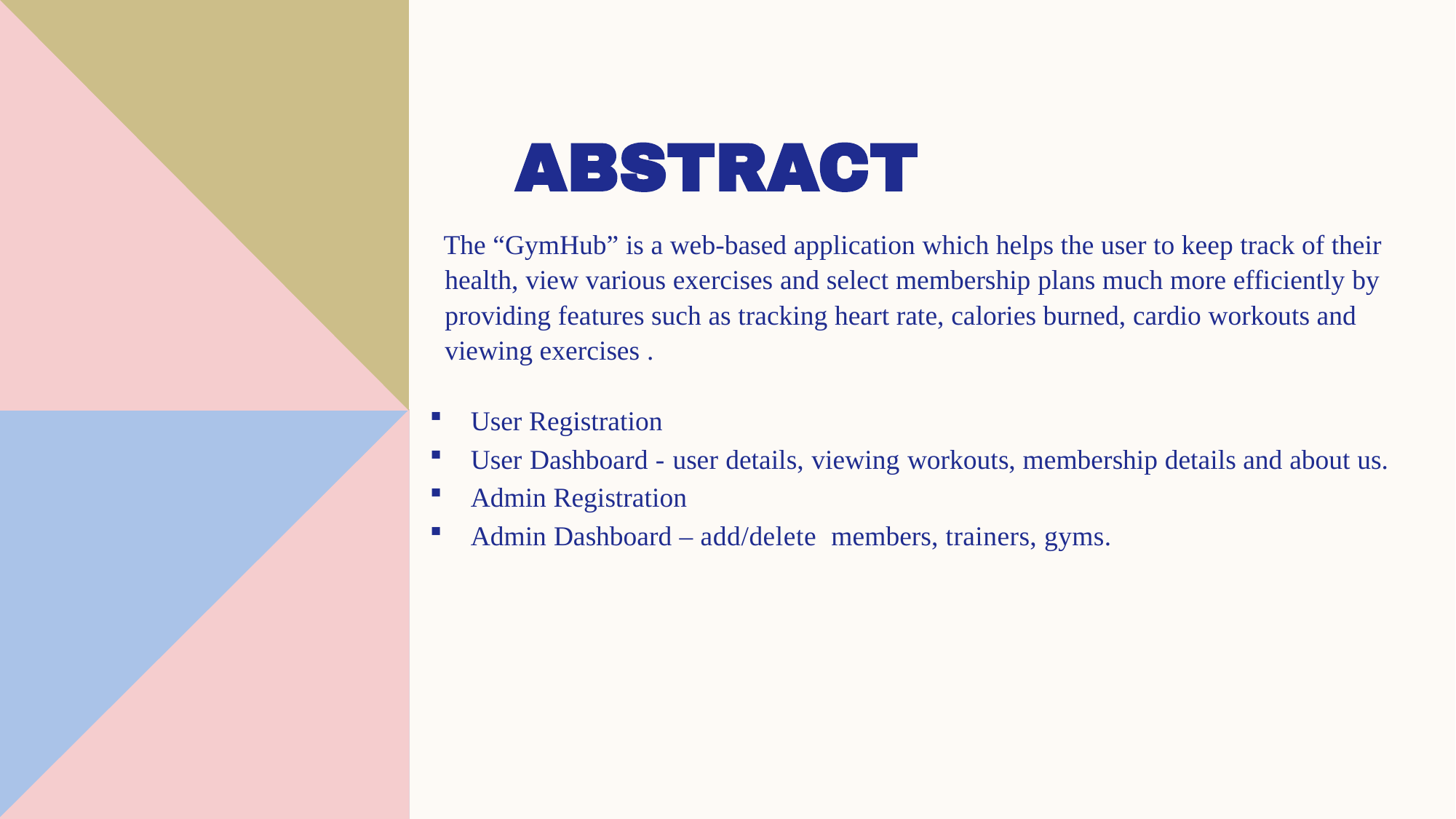

# ABSTRACT
  The “GymHub” is a web-based application which helps the user to keep track of their health, view various exercises and select membership plans much more efficiently by providing features such as tracking heart rate, calories burned, cardio workouts and viewing exercises .

User Registration
User Dashboard - user details, viewing workouts, membership details and about us.
Admin Registration
Admin Dashboard – add/delete  members, trainers, gyms.